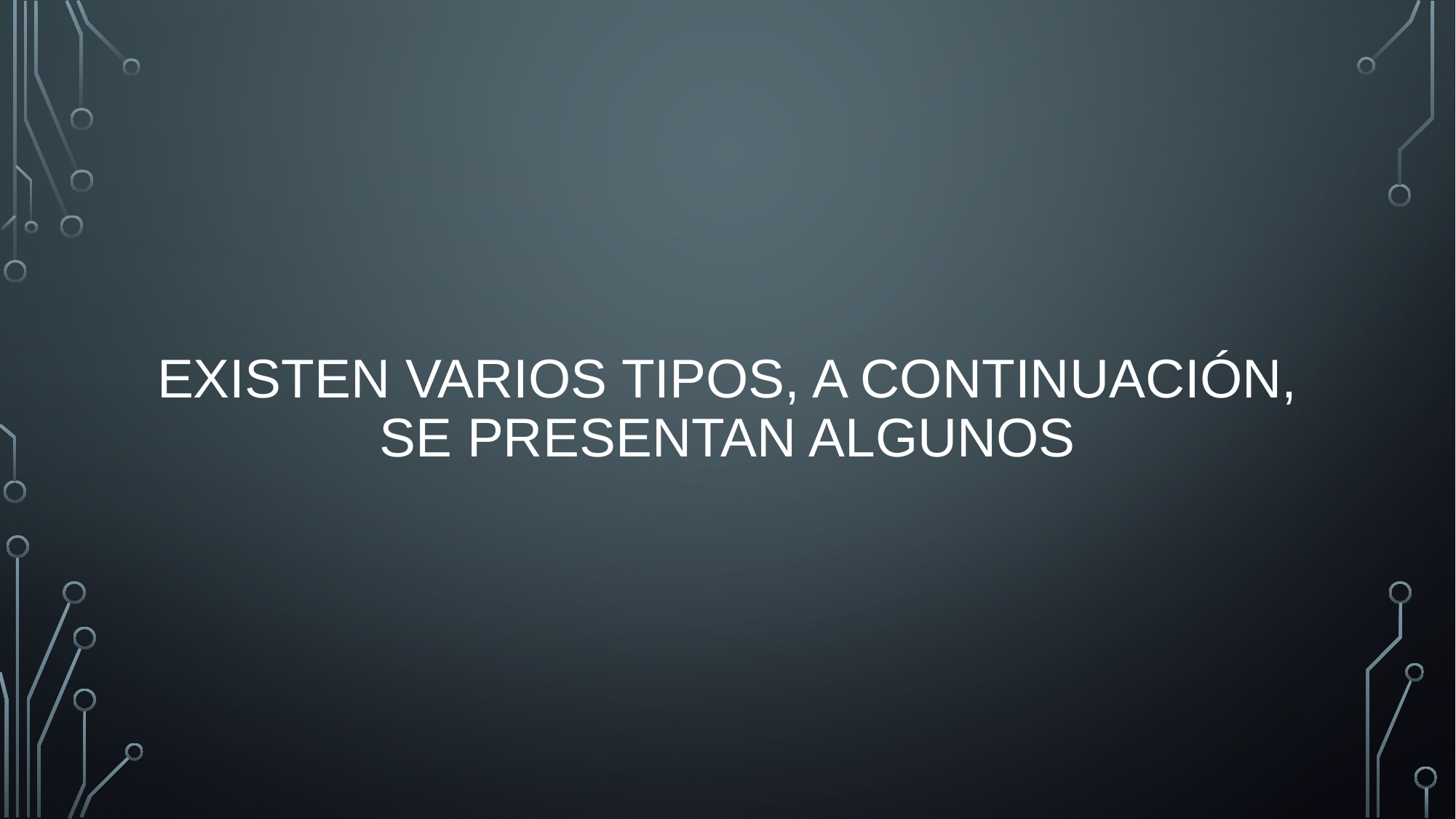

# Existen varios tipos, a continuación, se presentan algunos